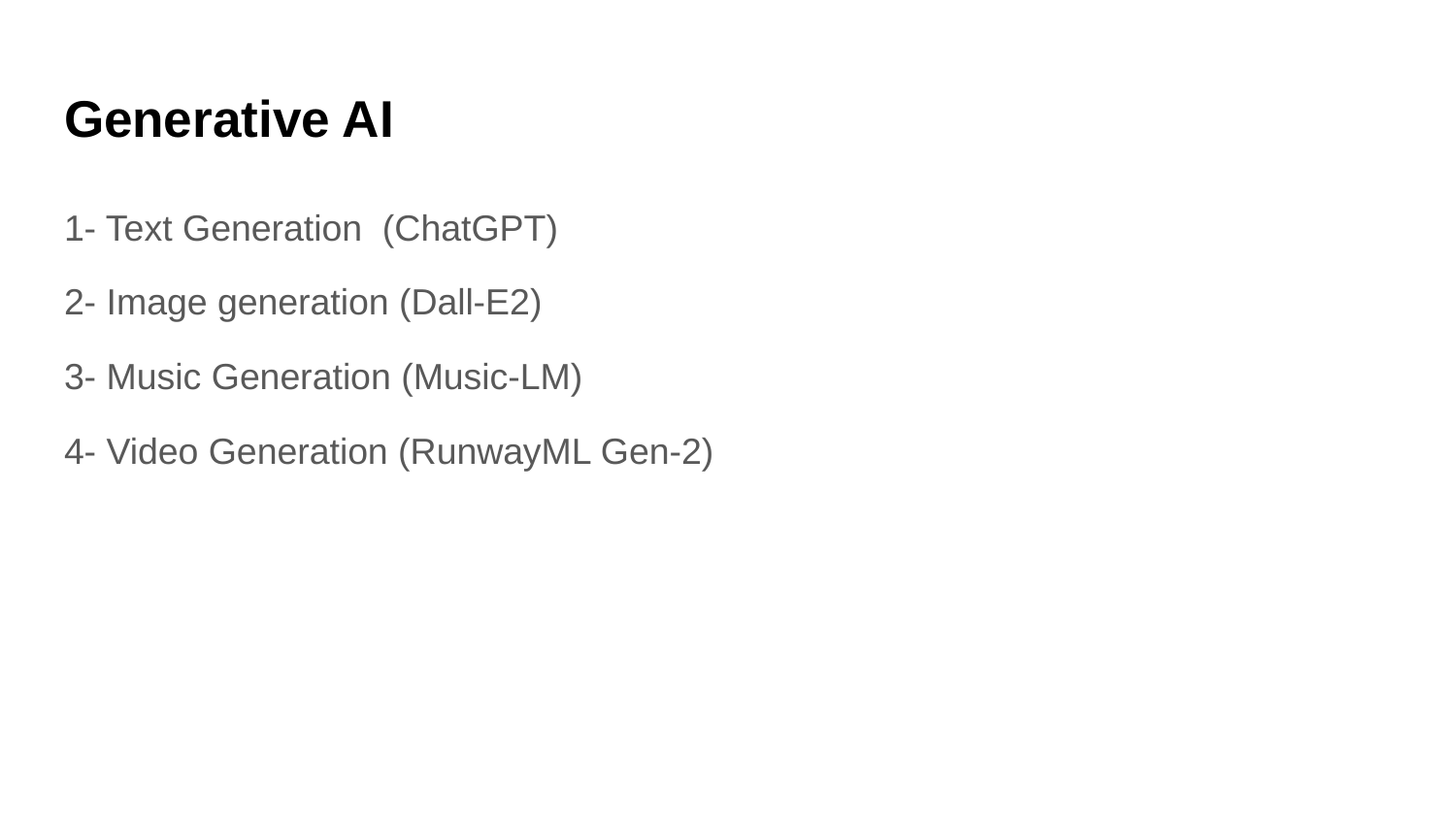

# Generative AI
1- Text Generation  (ChatGPT)
2- Image generation (Dall-E2)
3- Music Generation (Music-LM)
4- Video Generation (RunwayML Gen-2)